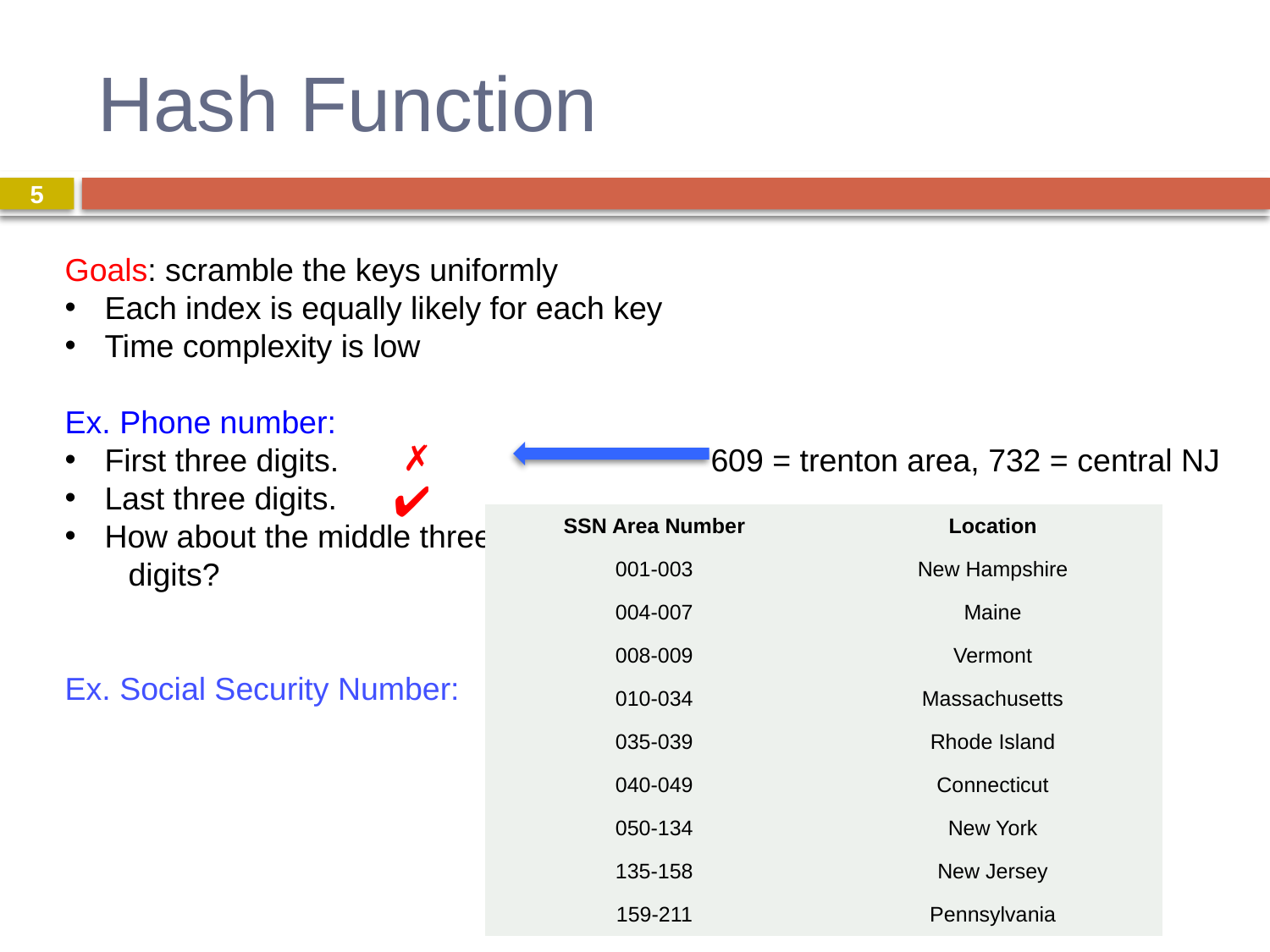

# Hash Function
5
Goals: scramble the keys uniformly
Each index is equally likely for each key
Time complexity is low

Ex. Phone number:
First three digits.
Last three digits.
How about the middle three
digits?

Ex. Social Security Number:

✗
609 = trenton area, 732 = central NJ

✔
| SSN Area Number | Location |
| --- | --- |
| 001-003 | New Hampshire |
| 004-007 | Maine |
| 008-009 | Vermont |
| 010-034 | Massachusetts |
| 035-039 | Rhode Island |
| 040-049 | Connecticut |
| 050-134 | New York |
| 135-158 | New Jersey |
| 159-211 | Pennsylvania |